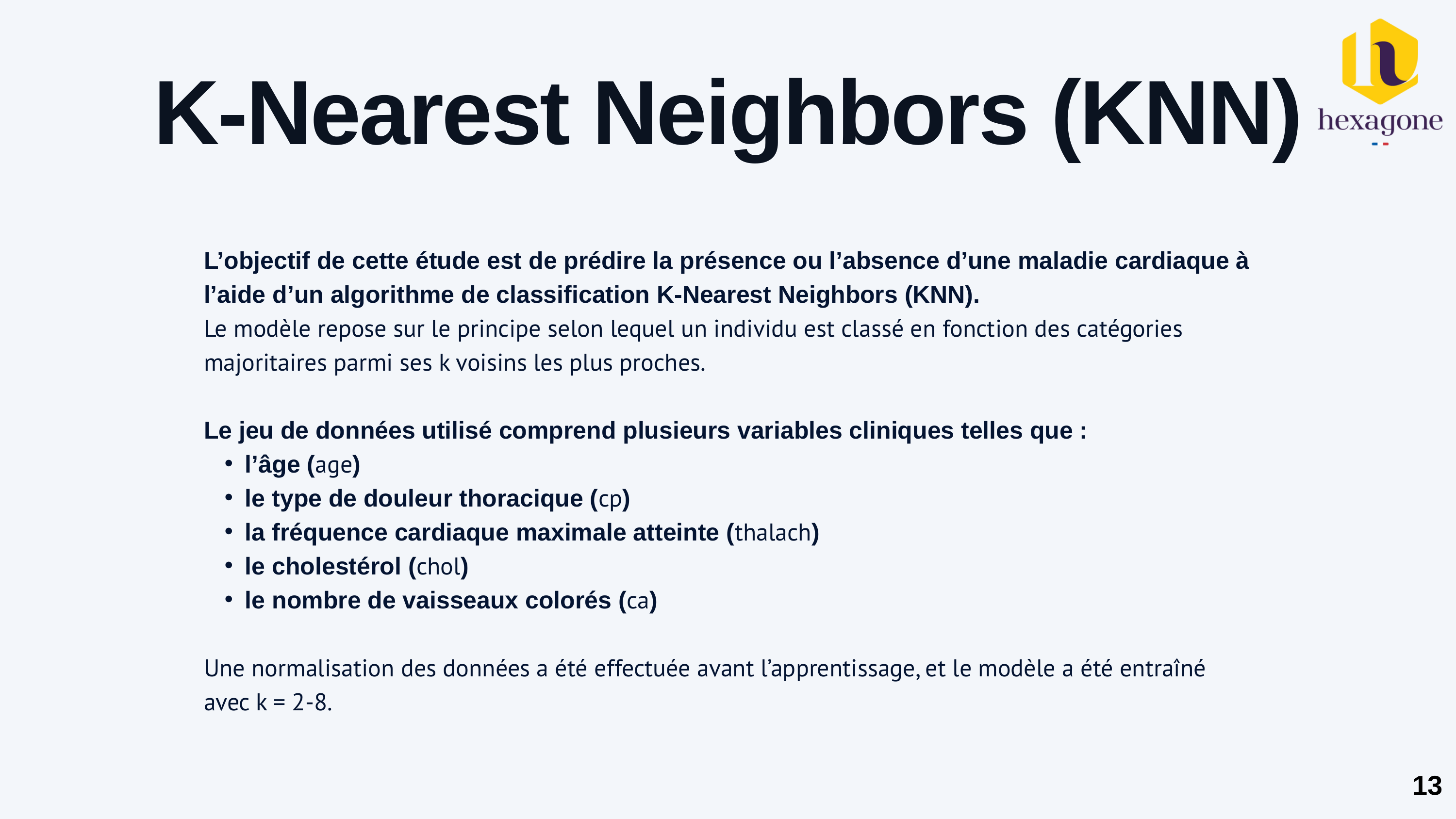

K-Nearest Neighbors (KNN)
L’objectif de cette étude est de prédire la présence ou l’absence d’une maladie cardiaque à l’aide d’un algorithme de classification K-Nearest Neighbors (KNN).
Le modèle repose sur le principe selon lequel un individu est classé en fonction des catégories majoritaires parmi ses k voisins les plus proches.

Le jeu de données utilisé comprend plusieurs variables cliniques telles que :
l’âge (age)
le type de douleur thoracique (cp)
la fréquence cardiaque maximale atteinte (thalach)
le cholestérol (chol)
le nombre de vaisseaux colorés (ca)

Une normalisation des données a été effectuée avant l’apprentissage, et le modèle a été entraîné avec k = 2-8.

13